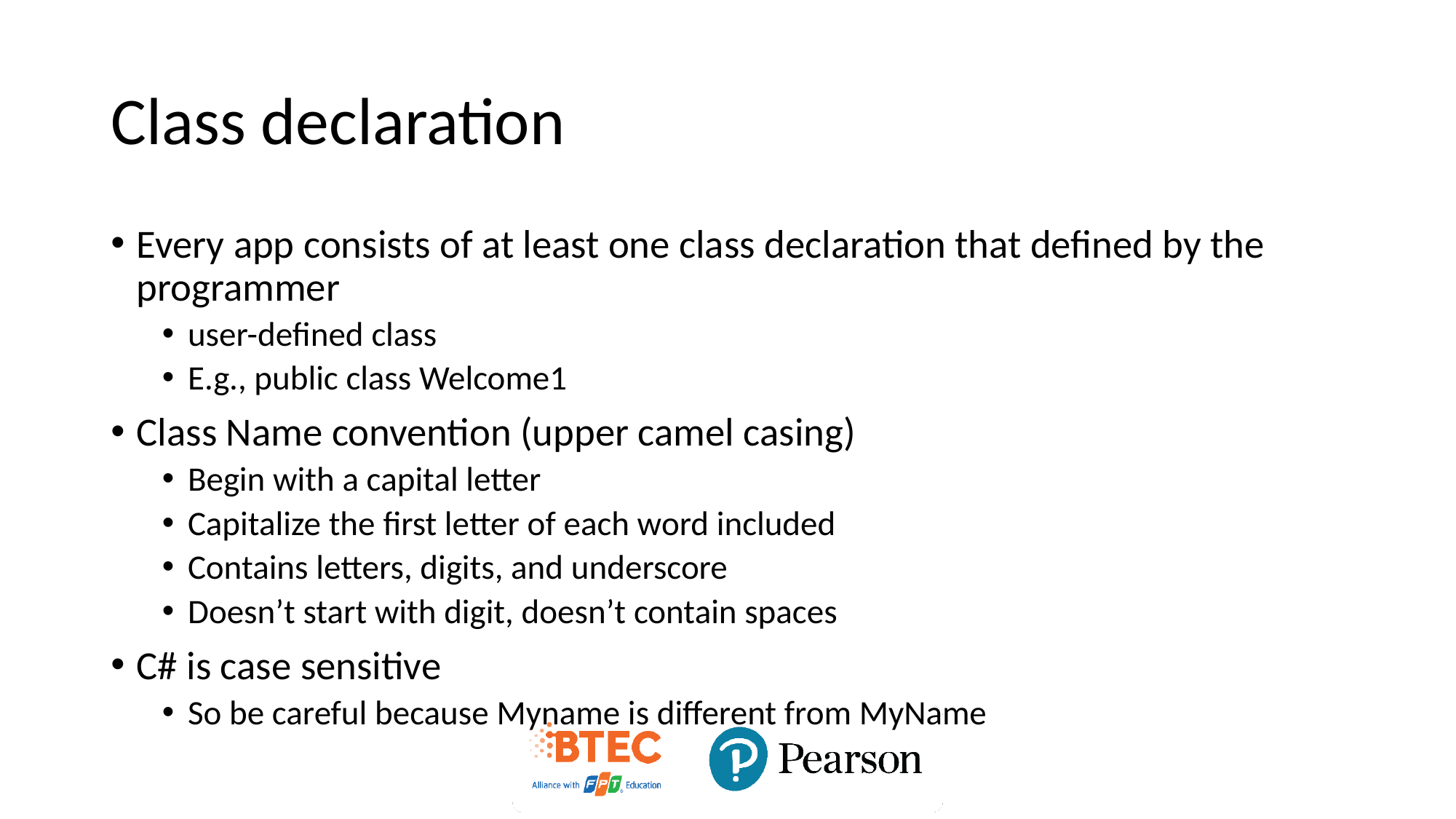

# Class declaration
Every app consists of at least one class declaration that defined by the programmer
user-defined class
E.g., public class Welcome1
Class Name convention (upper camel casing)
Begin with a capital letter
Capitalize the first letter of each word included
Contains letters, digits, and underscore
Doesn’t start with digit, doesn’t contain spaces
C# is case sensitive
So be careful because Myname is different from MyName